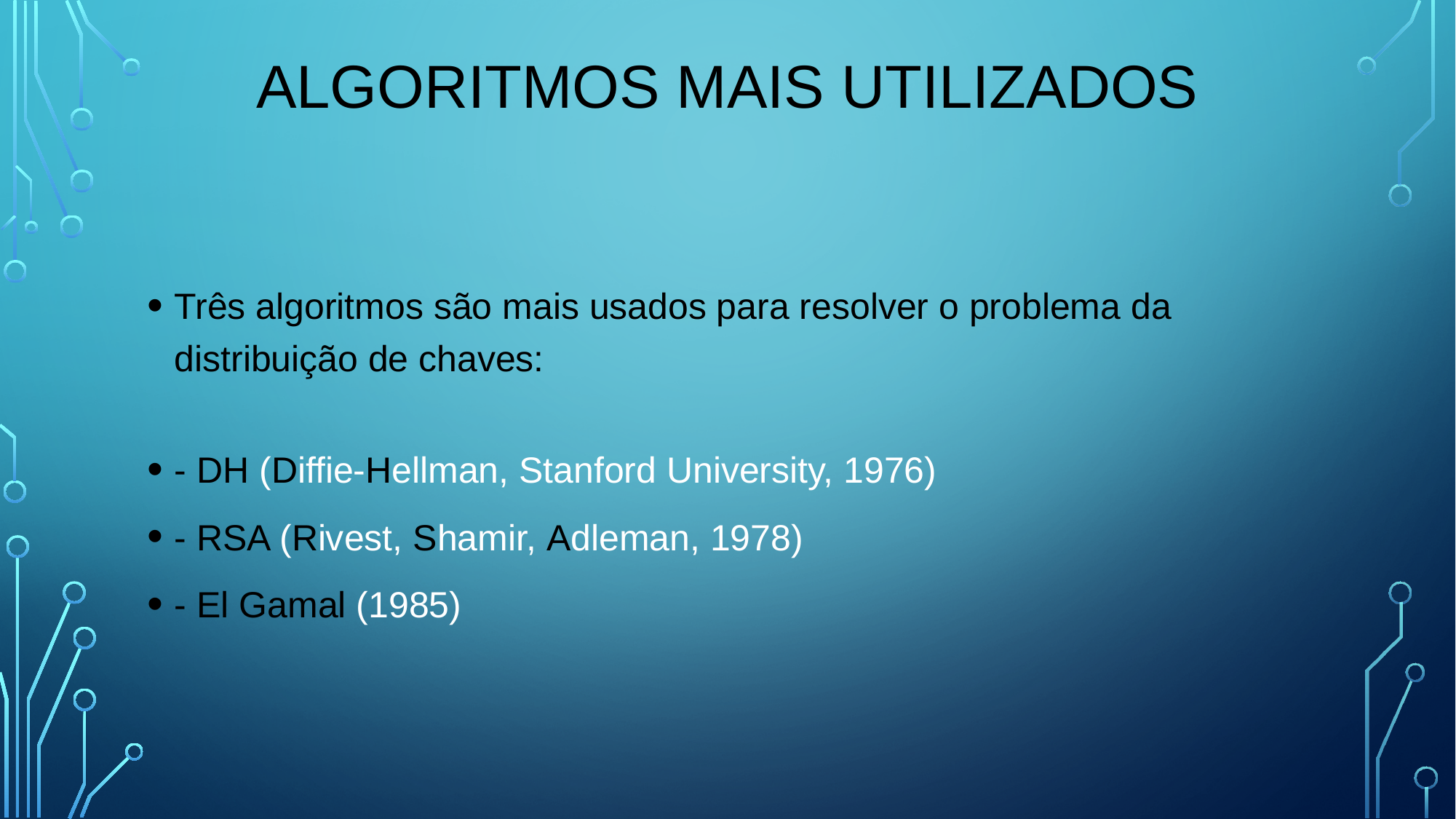

# Algoritmos mais utilizados
Três algoritmos são mais usados para resolver o problema da distribuição de chaves:
- DH (Diffie-Hellman, Stanford University, 1976)
- RSA (Rivest, Shamir, Adleman, 1978)
- El Gamal (1985)